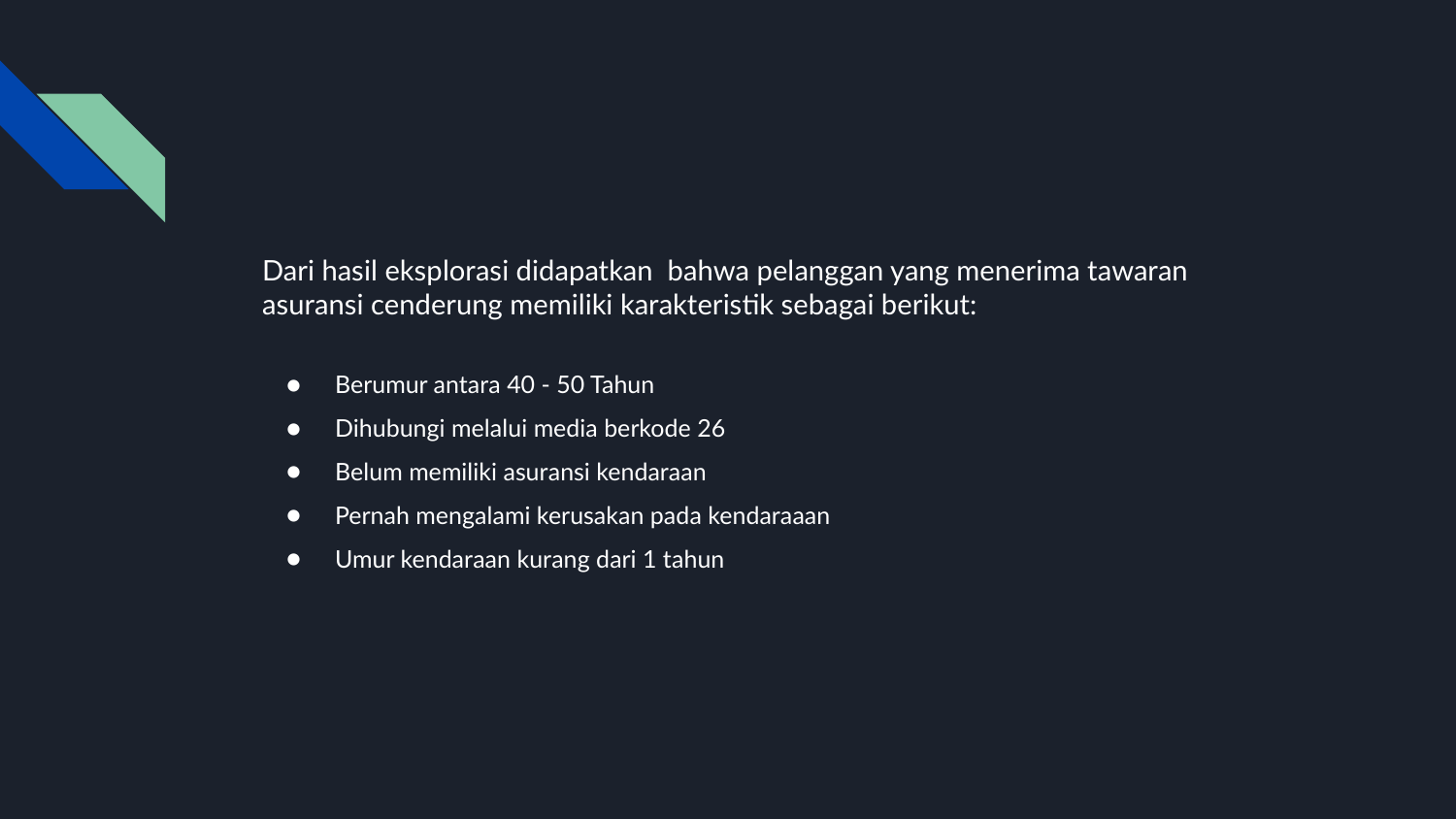

Dari hasil eksplorasi didapatkan  bahwa pelanggan yang menerima tawaran asuransi cenderung memiliki karakteristik sebagai berikut:

Berumur antara 40 - 50 Tahun
Dihubungi melalui media berkode 26
Belum memiliki asuransi kendaraan
Pernah mengalami kerusakan pada kendaraaan
Umur kendaraan kurang dari 1 tahun